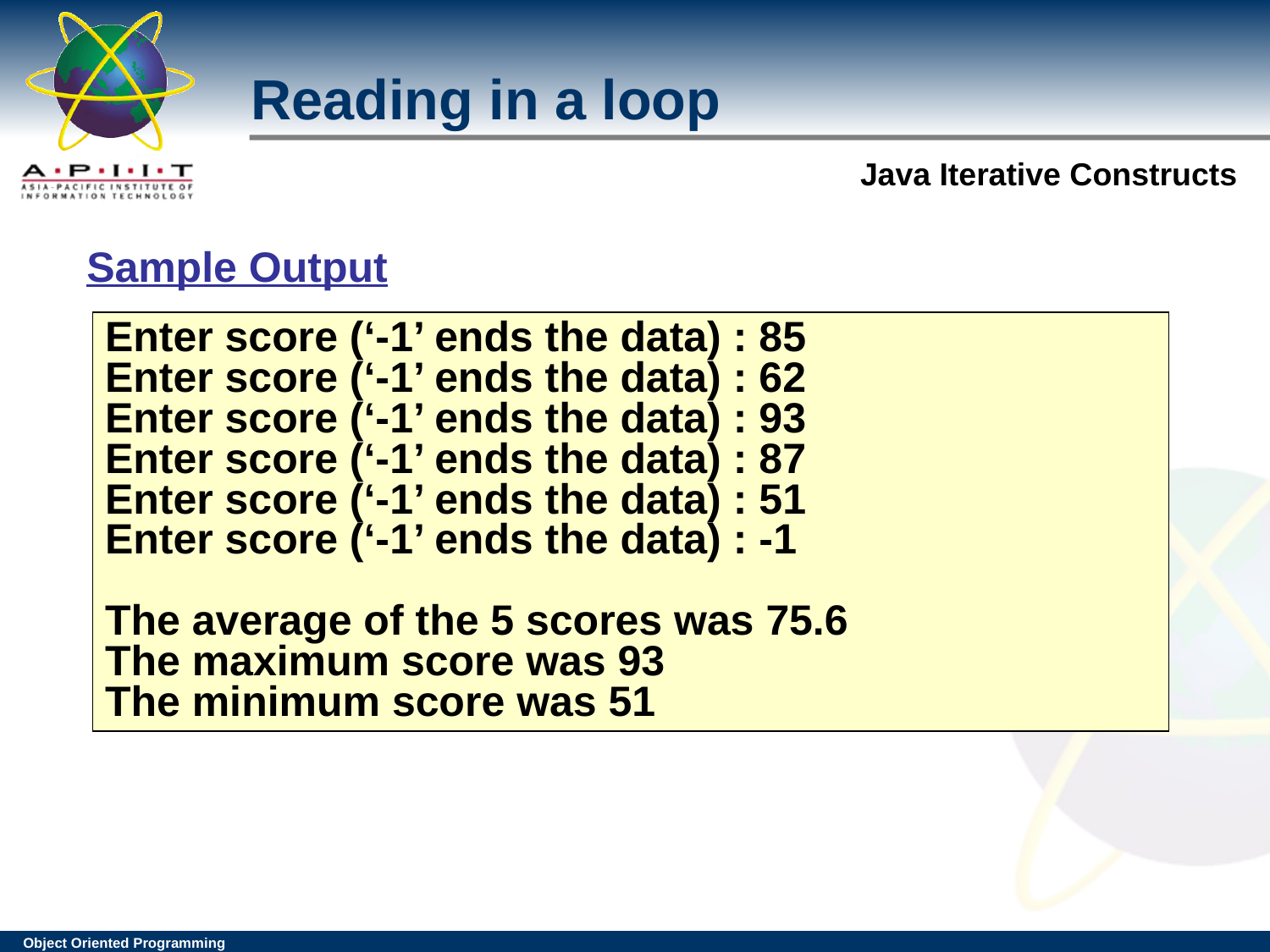

Reading in a loop
Sample Output

Enter score (‘-1’ ends the data) : 85
Enter score (‘-1’ ends the data) : 62
Enter score (‘-1’ ends the data) : 93
Enter score (‘-1’ ends the data) : 87
Enter score (‘-1’ ends the data) : 51
Enter score (‘-1’ ends the data) : -1

The average of the 5 scores was 75.6
The maximum score was 93
The minimum score was 51